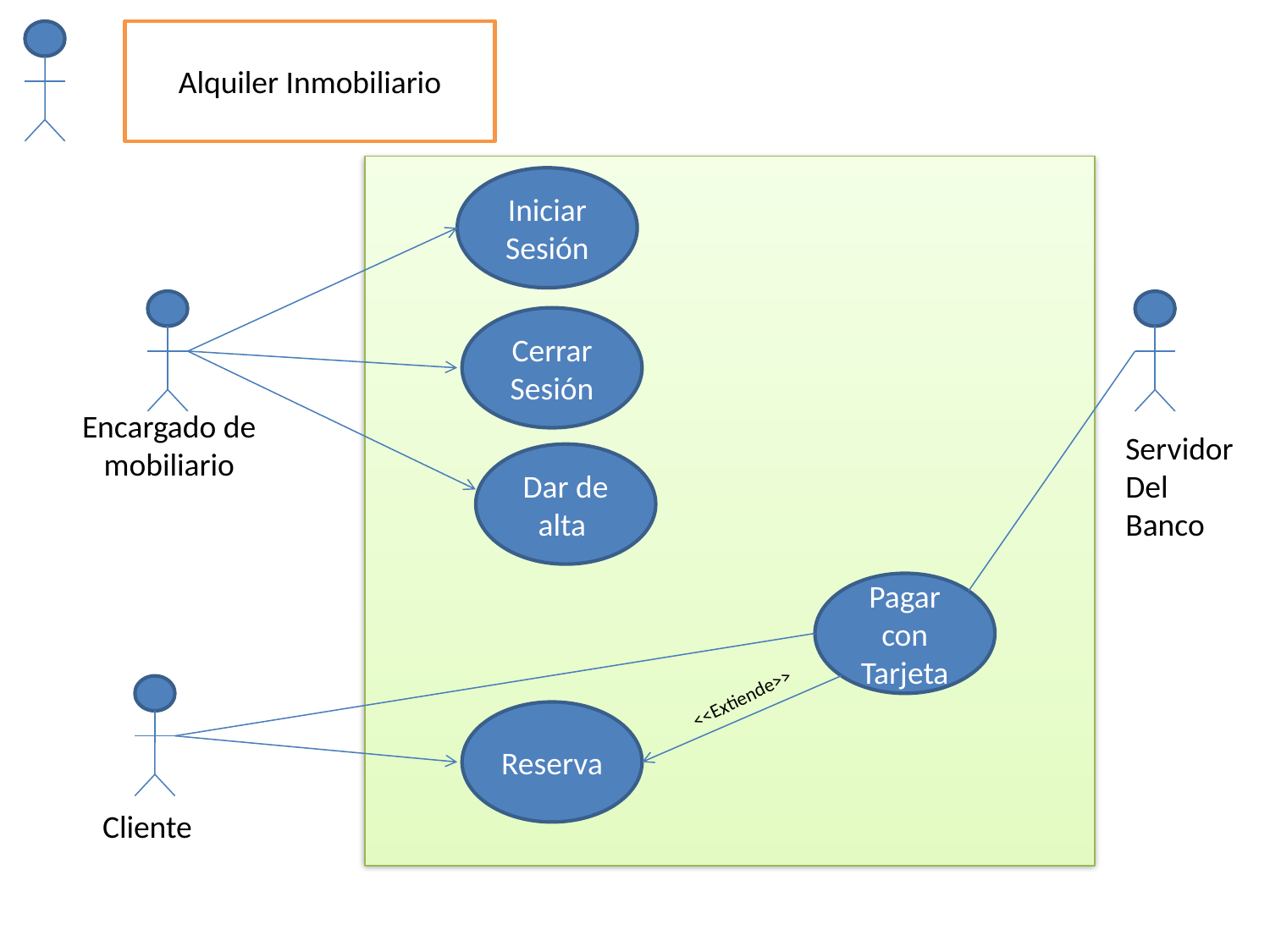

Alquiler Inmobiliario

Iniciar Sesión

Encargado de mobiliario

Cerrar Sesión
Servidor
Del
Banco
Dar de alta
Pagar con Tarjeta

<<Extiende>>
Reserva
Cliente